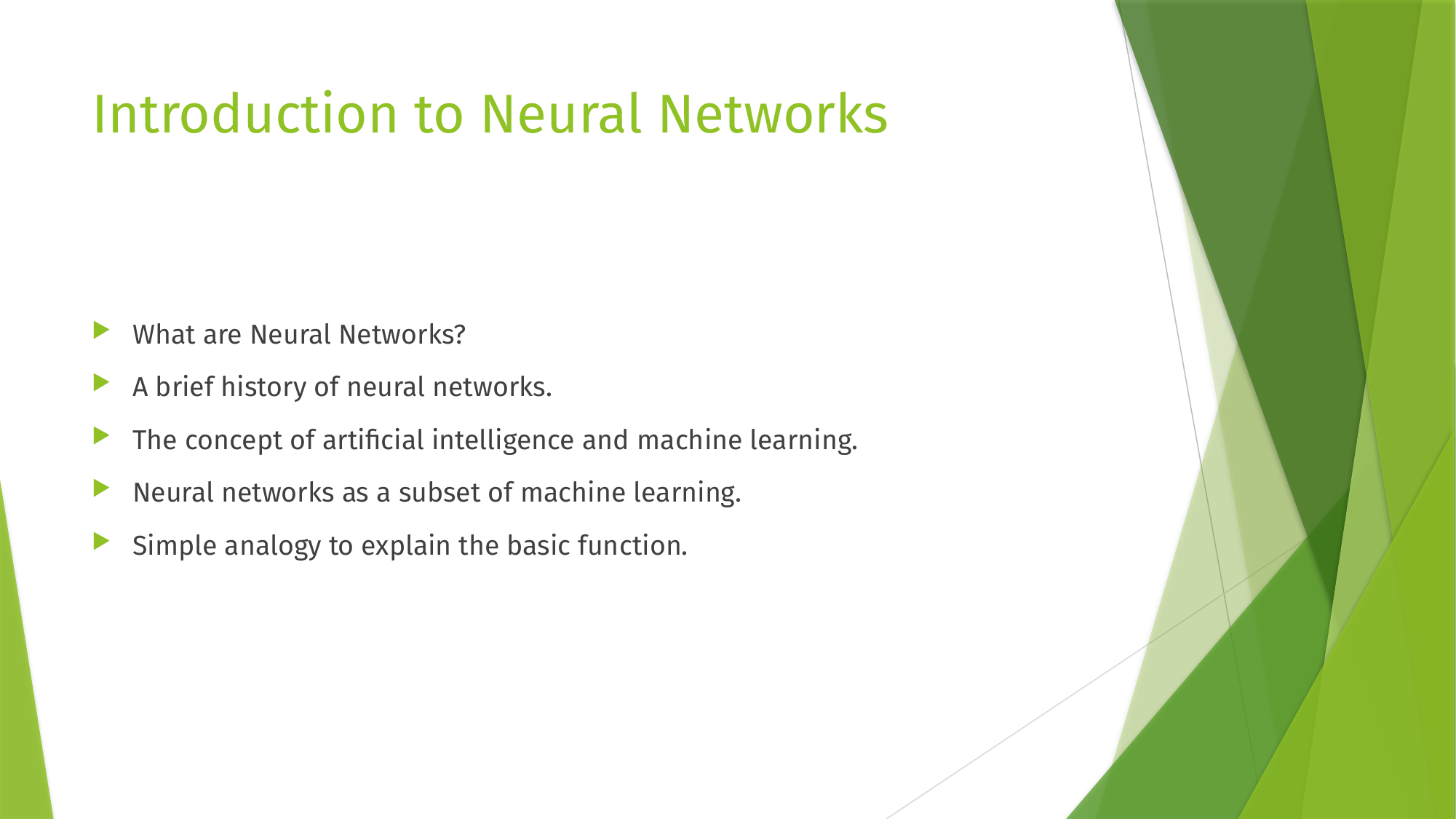

# Introduction to Neural Networks

What are Neural Networks?
A brief history of neural networks.
The concept of artificial intelligence and machine learning.
Neural networks as a subset of machine learning.
Simple analogy to explain the basic function.